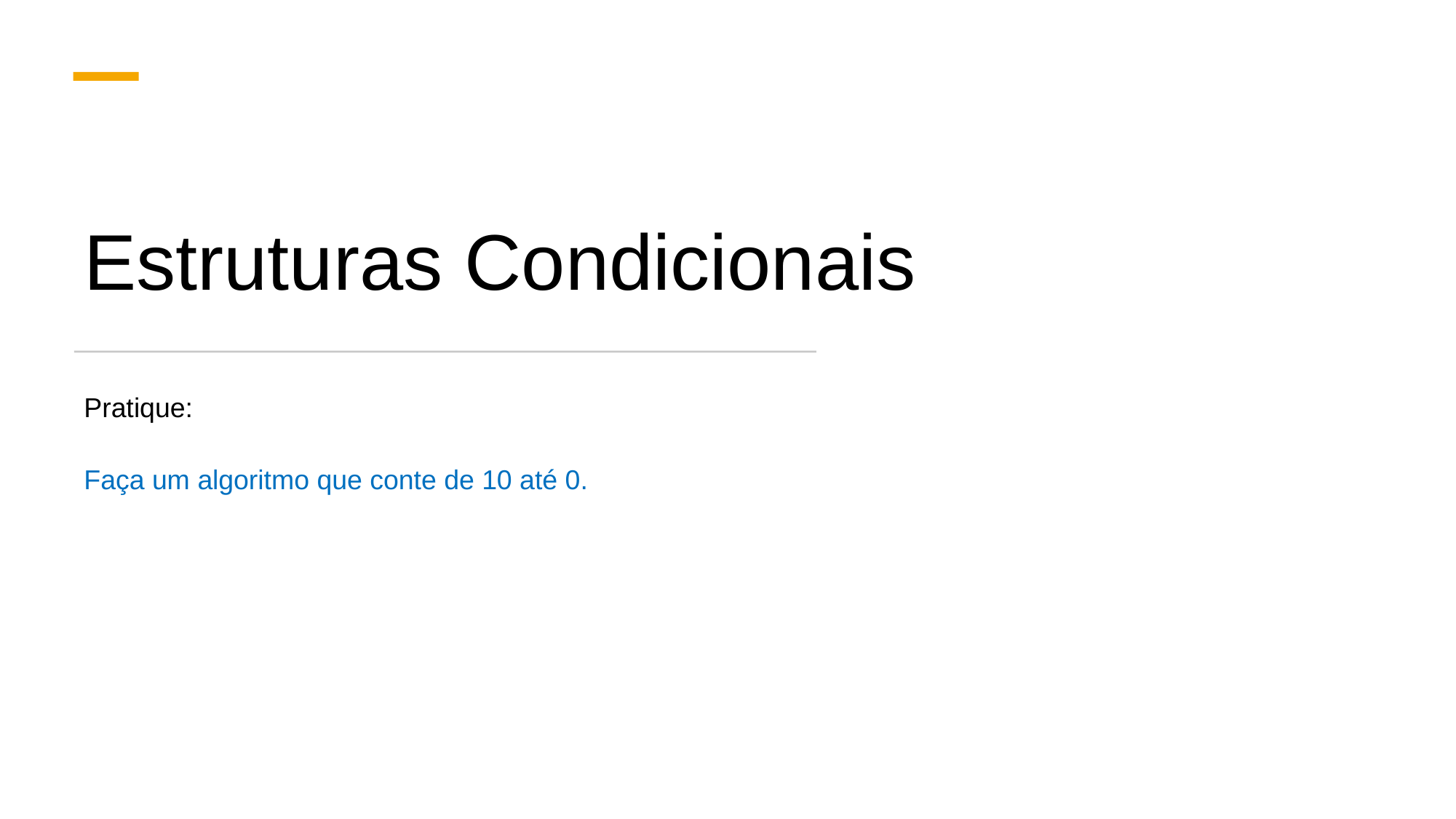

# Estruturas Condicionais
Pratique:

Faça um algoritmo que conte de 10 até 0.